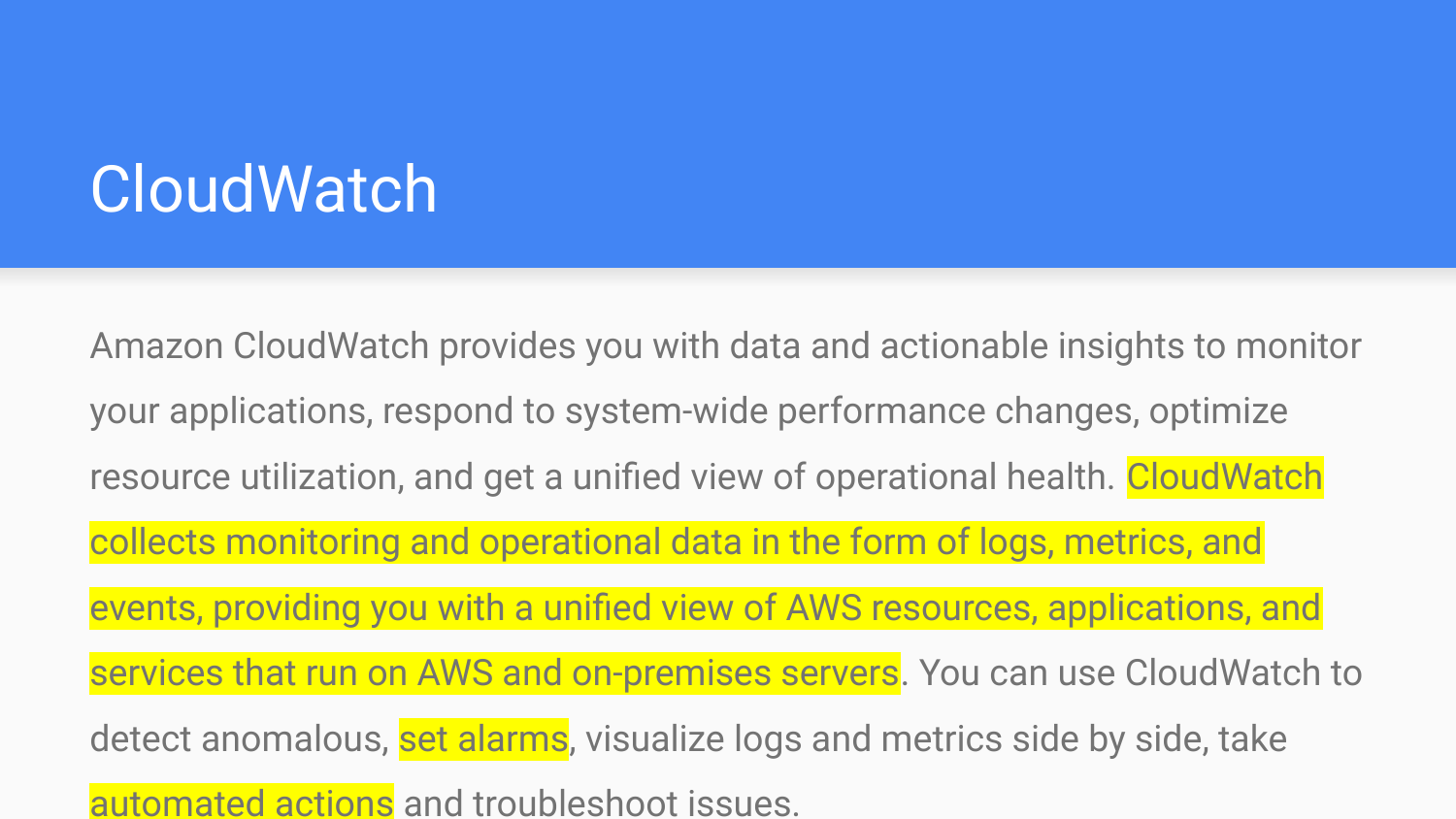

# CloudWatch
Amazon CloudWatch provides you with data and actionable insights to monitor your applications, respond to system-wide performance changes, optimize resource utilization, and get a unified view of operational health. CloudWatch collects monitoring and operational data in the form of logs, metrics, and events, providing you with a unified view of AWS resources, applications, and services that run on AWS and on-premises servers. You can use CloudWatch to detect anomalous, set alarms, visualize logs and metrics side by side, take automated actions and troubleshoot issues.